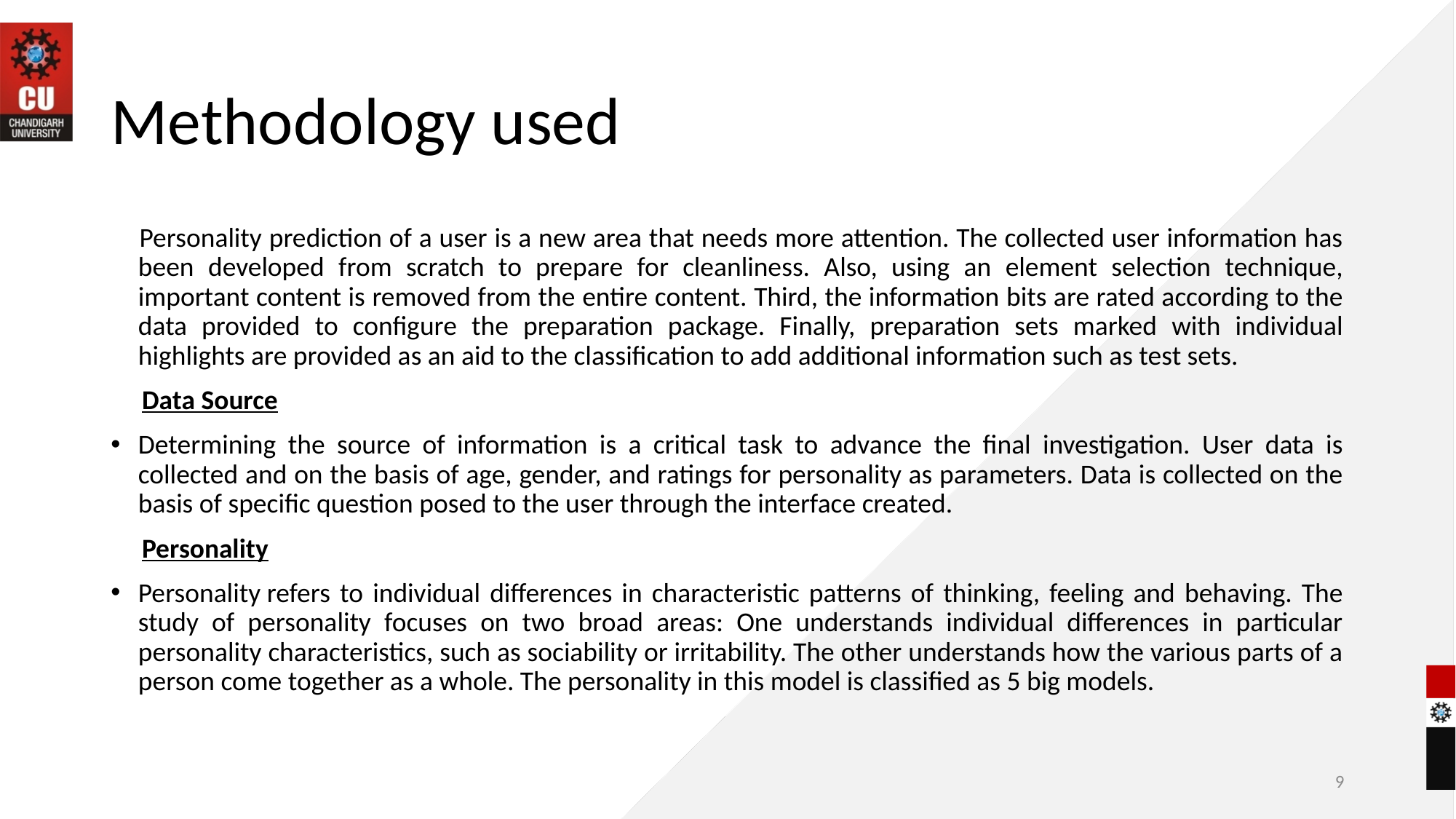

# Methodology used
    Personality prediction of a user is a new area that needs more attention. The collected user information has been developed from scratch to prepare for cleanliness. Also, using an element selection technique, important content is removed from the entire content. Third, the information bits are rated according to the data provided to configure the preparation package. Finally, preparation sets marked with individual highlights are provided as an aid to the classification to add additional information such as test sets.
     Data Source
Determining the source of information is a critical task to advance the final investigation. User data is collected and on the basis of age, gender, and ratings for personality as parameters. Data is collected on the basis of specific question posed to the user through the interface created.
     Personality
Personality refers to individual differences in characteristic patterns of thinking, feeling and behaving. The study of personality focuses on two broad areas: One understands individual differences in particular personality characteristics, such as sociability or irritability. The other understands how the various parts of a person come together as a whole. The personality in this model is classified as 5 big models.

9